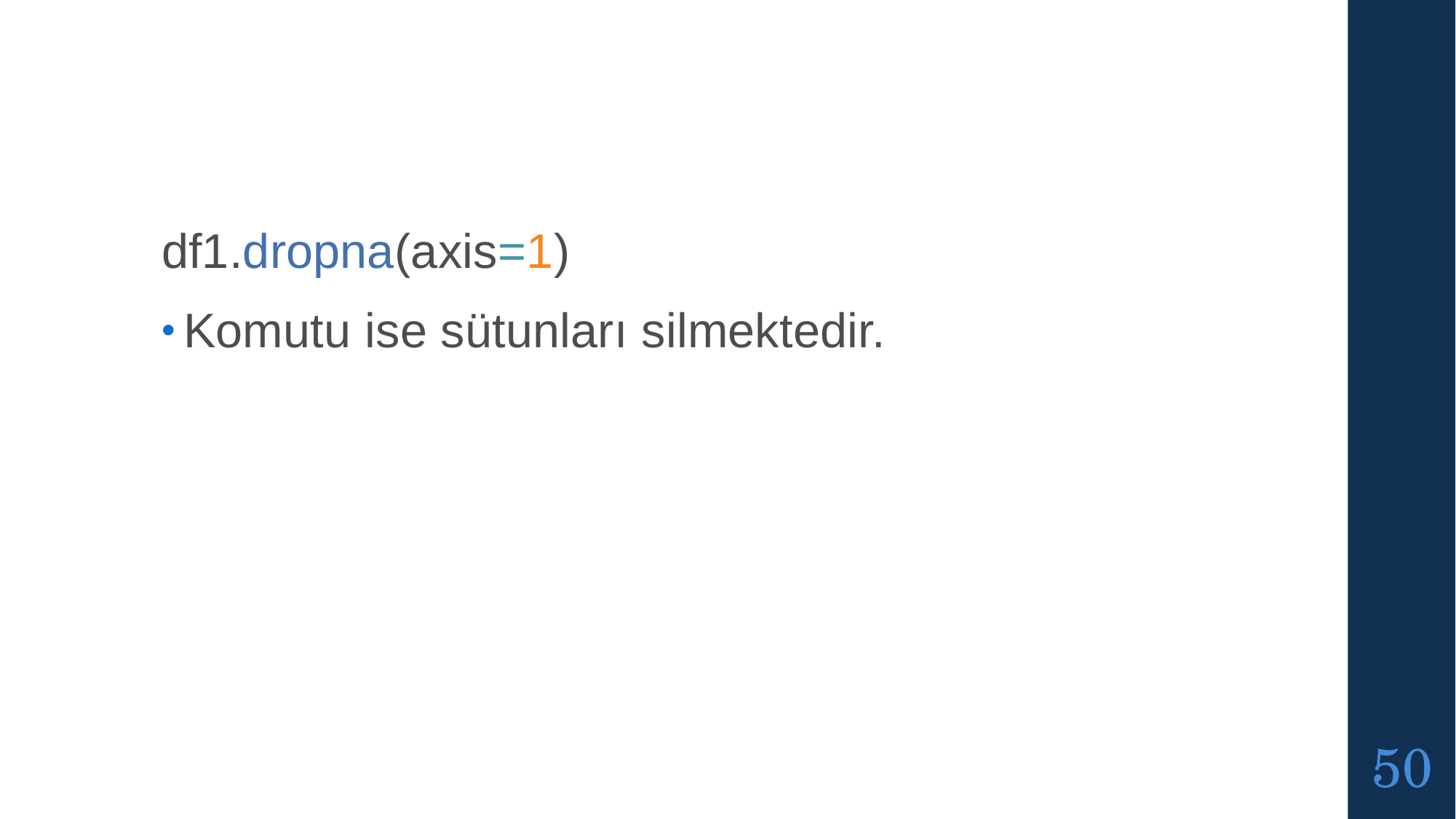

#
df1.dropna(axis=1)
Komutu ise sütunları silmektedir.
50